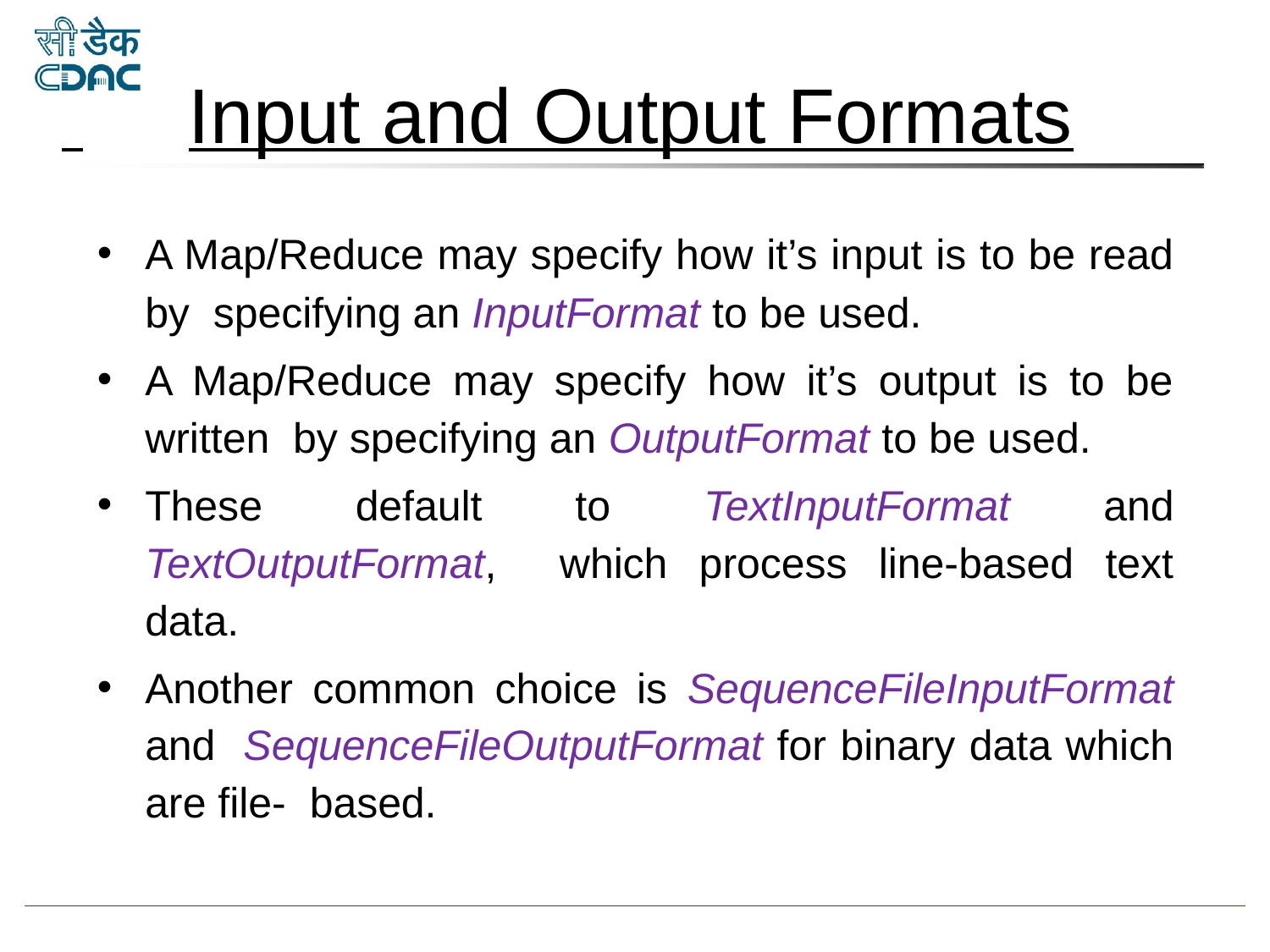

# Input and Output Formats

A Map/Reduce may specify how it’s input is to be read by  specifying an InputFormat to be used.
A Map/Reduce may specify how it’s output is to be written  by specifying an OutputFormat to be used.
These default to TextInputFormat and TextOutputFormat,  which process line-based text data.
Another common choice is SequenceFileInputFormat and  SequenceFileOutputFormat for binary data which are file-  based.